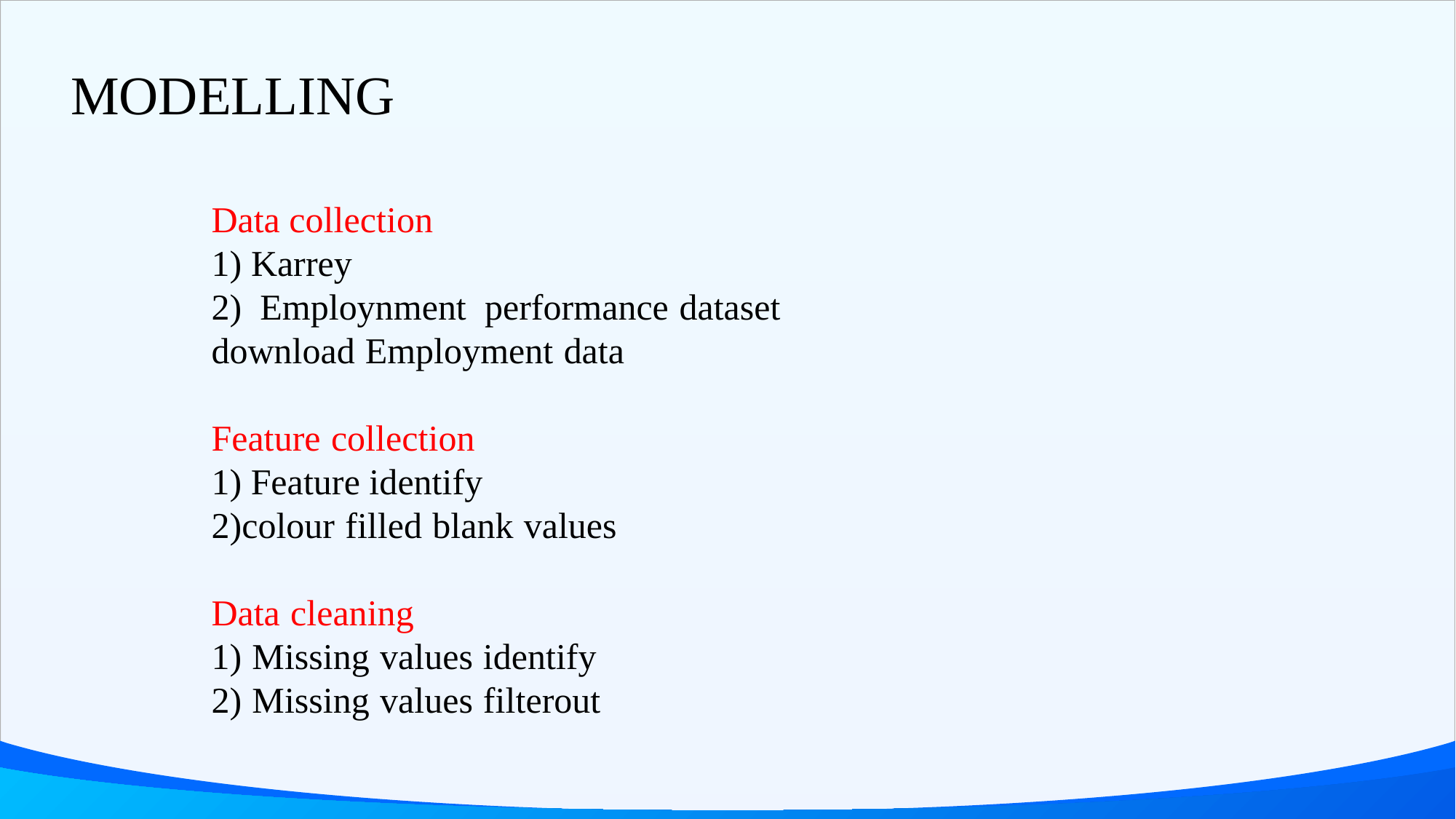

MODELLING
Data collection
1) Karrey
2)  Employnment  performance dataset
download Employment data

Feature collection
1) Feature identify
2)colour filled blank values

Data cleaning
1) Missing values identify
2) Missing values filterout